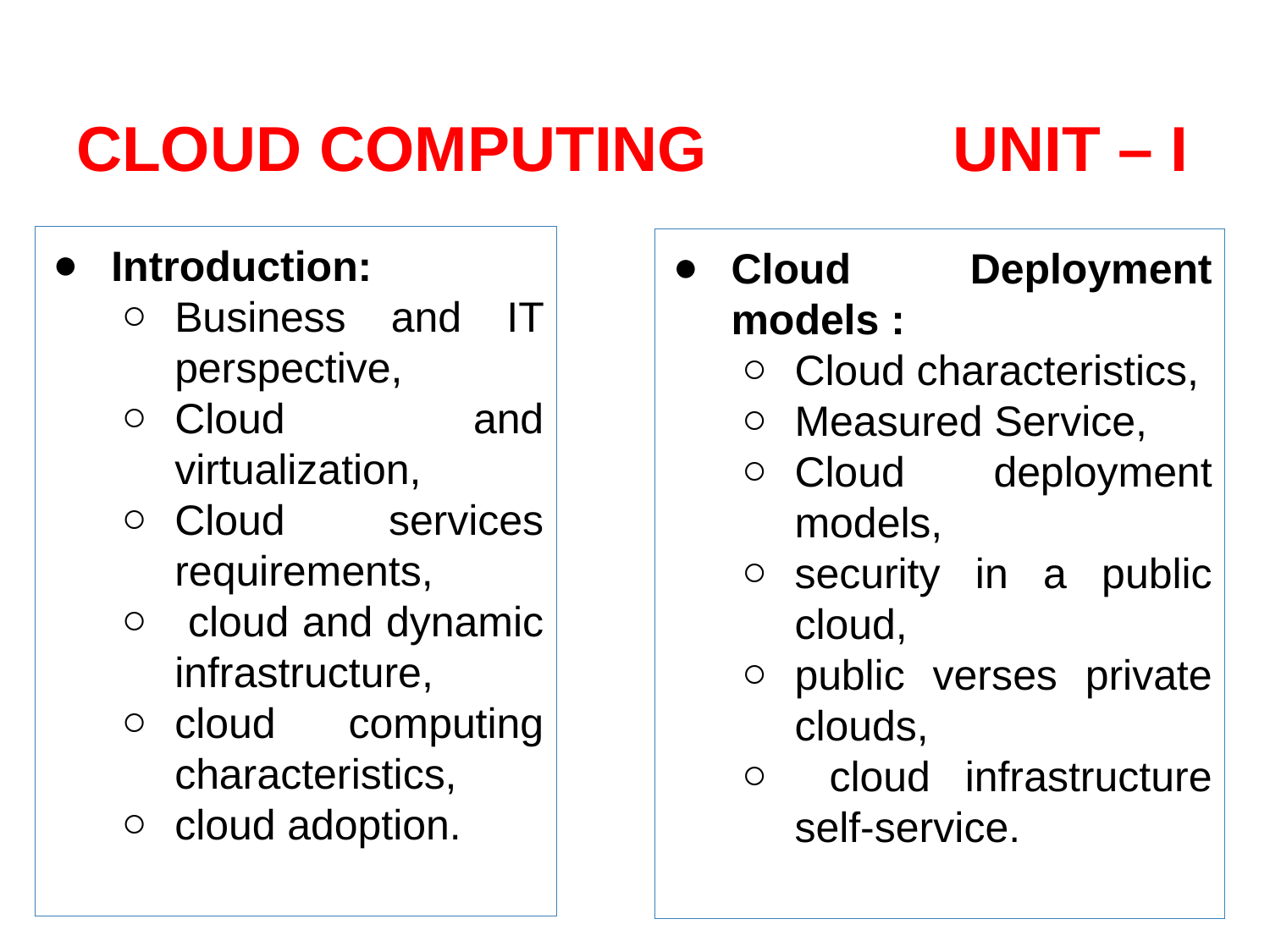

# CLOUD COMPUTING              UNIT – I
Introduction:
Business and IT perspective,
Cloud and virtualization,
Cloud services requirements,
 cloud and dynamic infrastructure,
cloud computing characteristics,
cloud adoption.

Cloud Deployment models :
Cloud characteristics,
Measured Service,
Cloud deployment models,
security in a public cloud,
public verses private clouds,
 cloud infrastructure self-service.